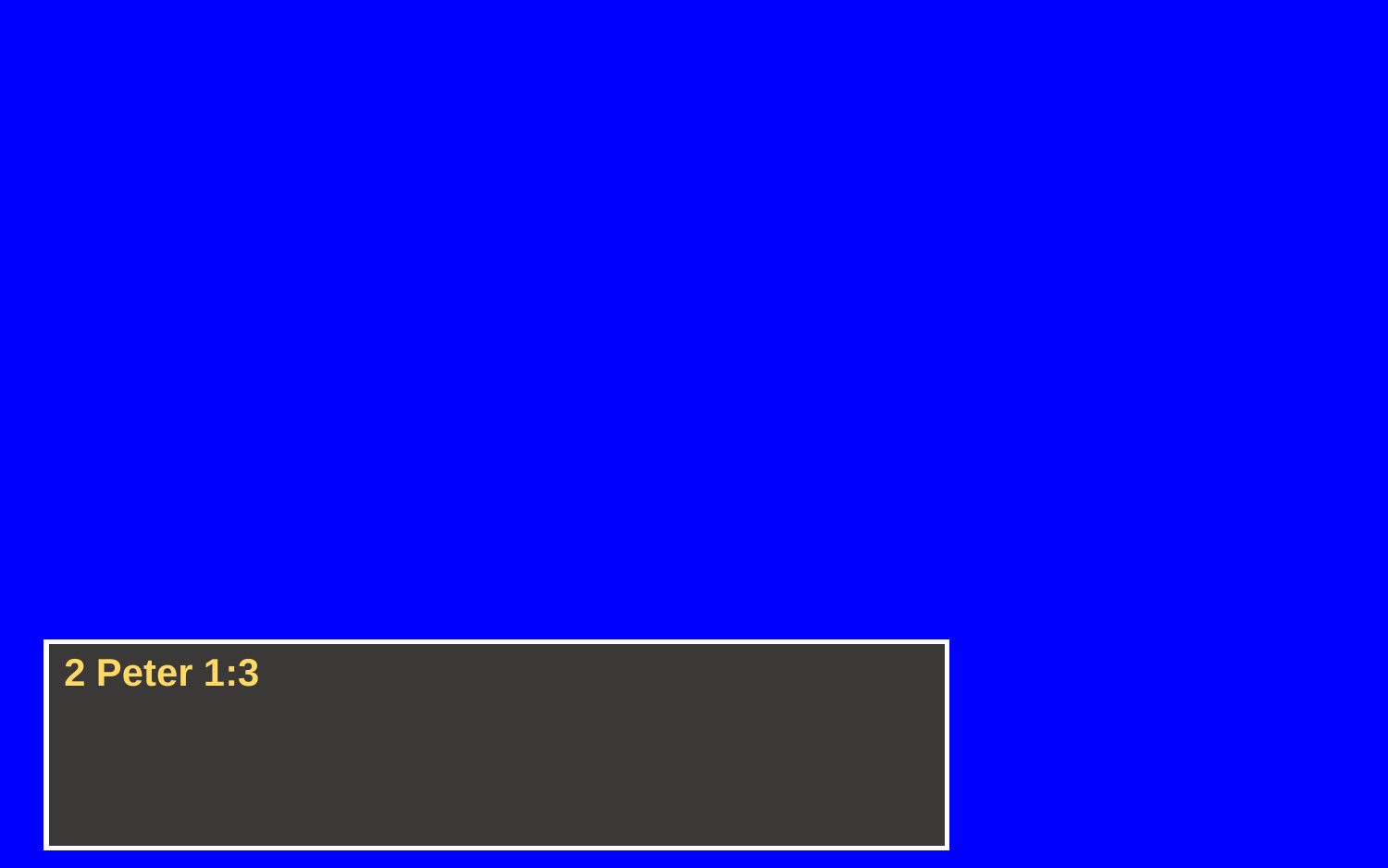

2 Peter 1:3
.. of him that hath called us to glory and virtue: